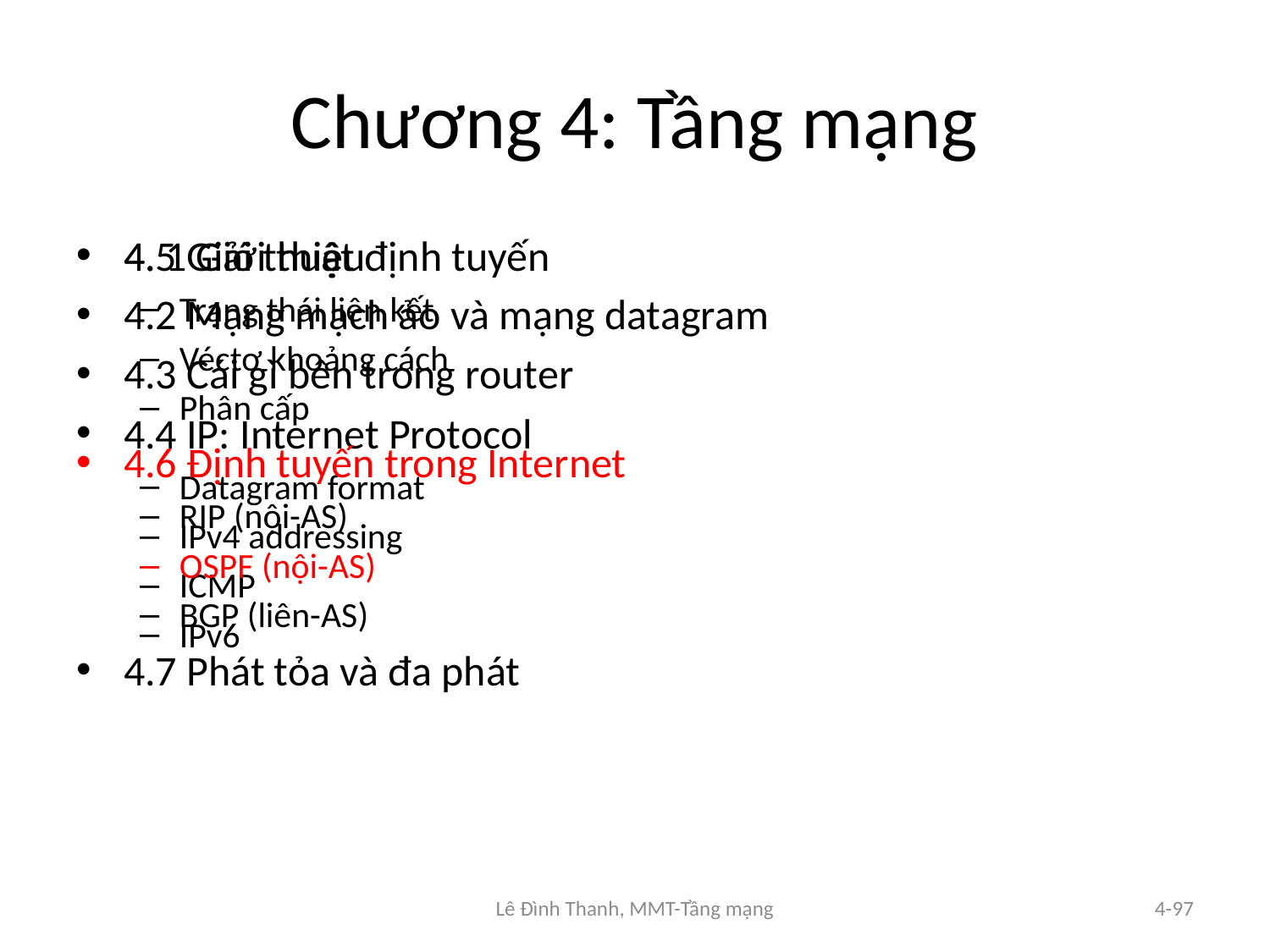

# Chương 4: Tầng mạng
4. 1 Giới thiệu
4.2 Mạng mạch ảo và mạng datagram
4.3 Cái gì bên trong router
4.4 IP: Internet Protocol
Datagram format
IPv4 addressing
ICMP
IPv6
4.5 Giải thuật định tuyến
Trạng thái liên kết
Véctơ khoảng cách
Phân cấp
4.6 Định tuyến trong Internet
RIP (nội-AS)
OSPF (nội-AS)
BGP (liên-AS)
4.7 Phát tỏa và đa phát

Lê Đình Thanh, MMT-Tầng mạng
4-97